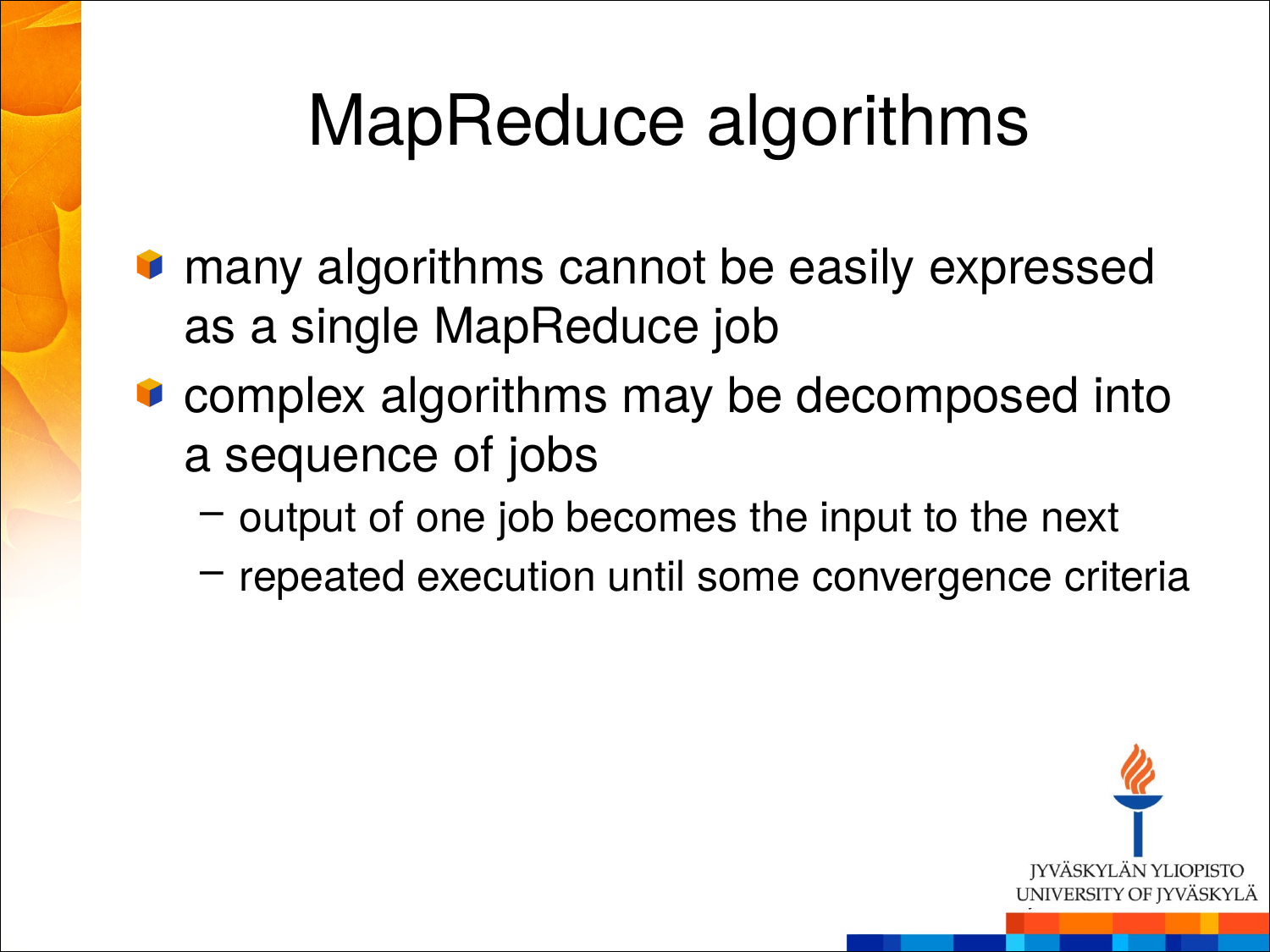

# MapReduce algorithms
many algorithms cannot be easily expressed as a single MapReduce job
complex algorithms may be decomposed into a sequence of jobs
output of one job becomes the input to the next
repeated execution until some convergence criteria